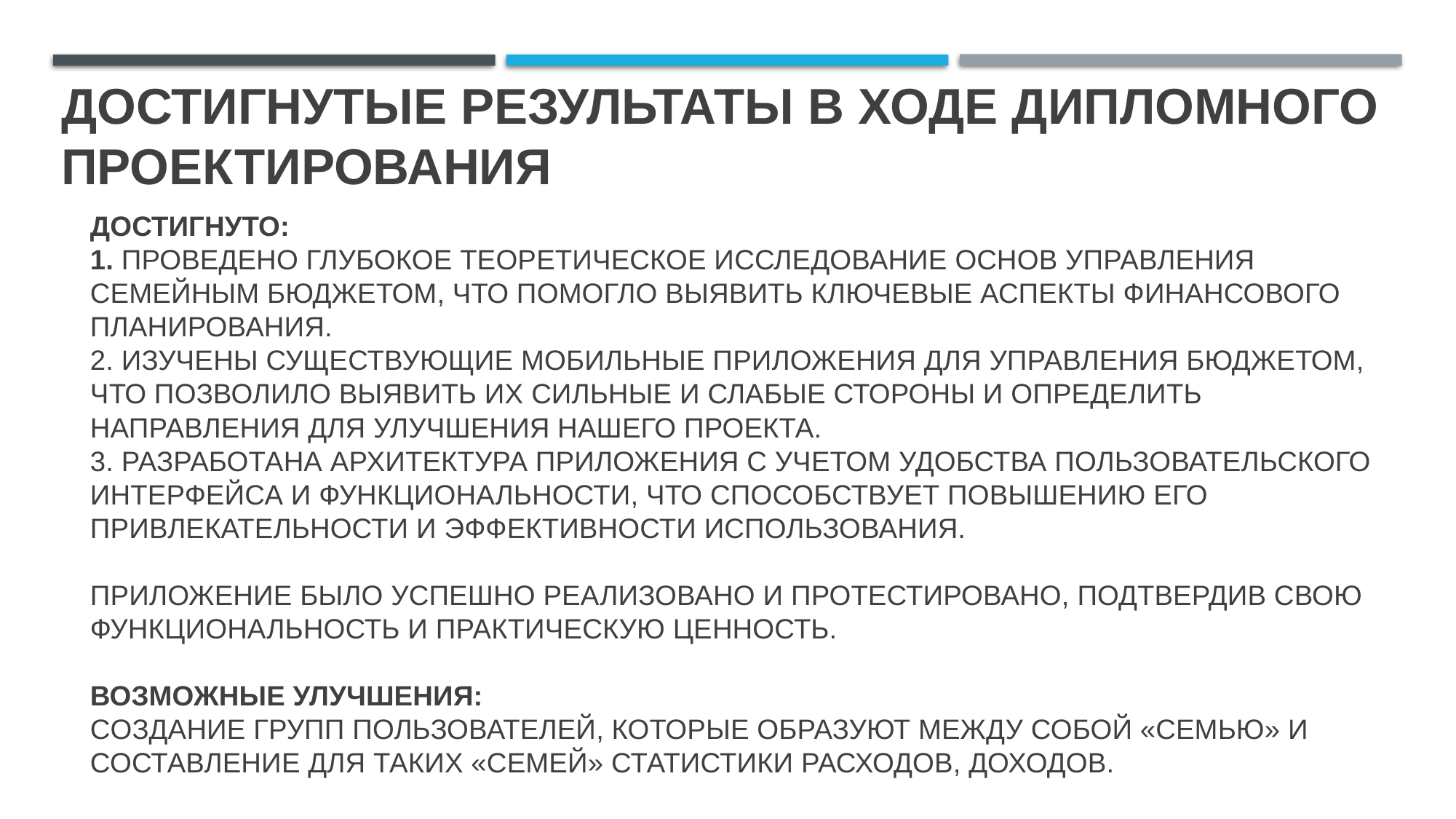

# достигнутые результаты в ходе дипломного проектирования
Достигнуто:
1. Проведено глубокое теоретическое исследование основ управления семейным бюджетом, что помогло выявить ключевые аспекты финансового планирования.
2. Изучены существующие мобильные приложения для управления бюджетом, что позволило выявить их сильные и слабые стороны и определить направления для улучшения нашего проекта.
3. Разработана архитектура приложения с учетом удобства пользовательского интерфейса и функциональности, что способствует повышению его привлекательности и эффективности использования.

Приложение было успешно реализовано и протестировано, подтвердив свою функциональность и практическую ценность.
возможные улучшения:
Создание групп пользователей, которые образуют между собой «семью» и составление для таких «семей» статистики расходов, доходов.